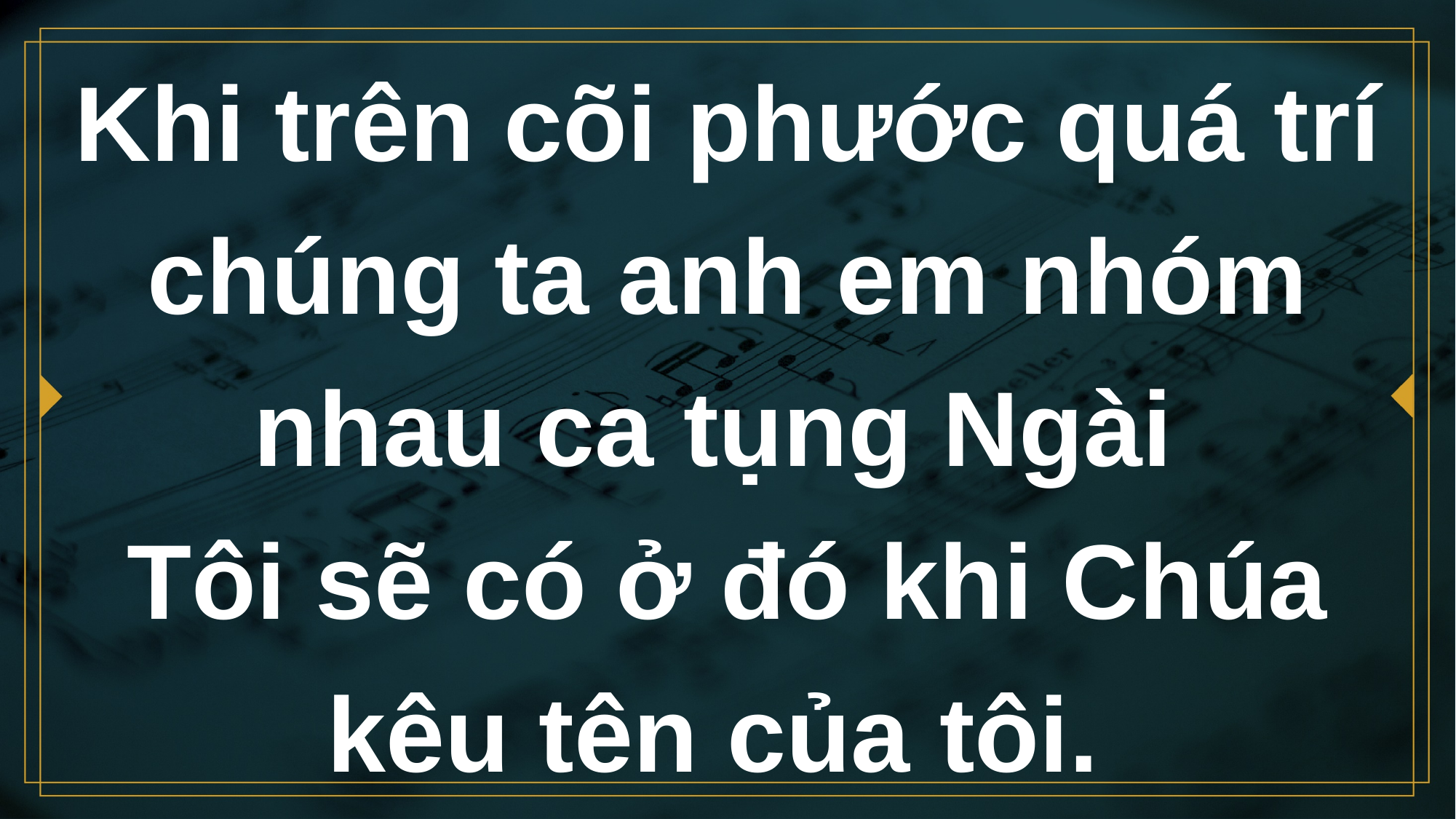

# Khi trên cõi phước quá trí chúng ta anh em nhóm nhau ca tụng Ngài Tôi sẽ có ở đó khi Chúa kêu tên của tôi.